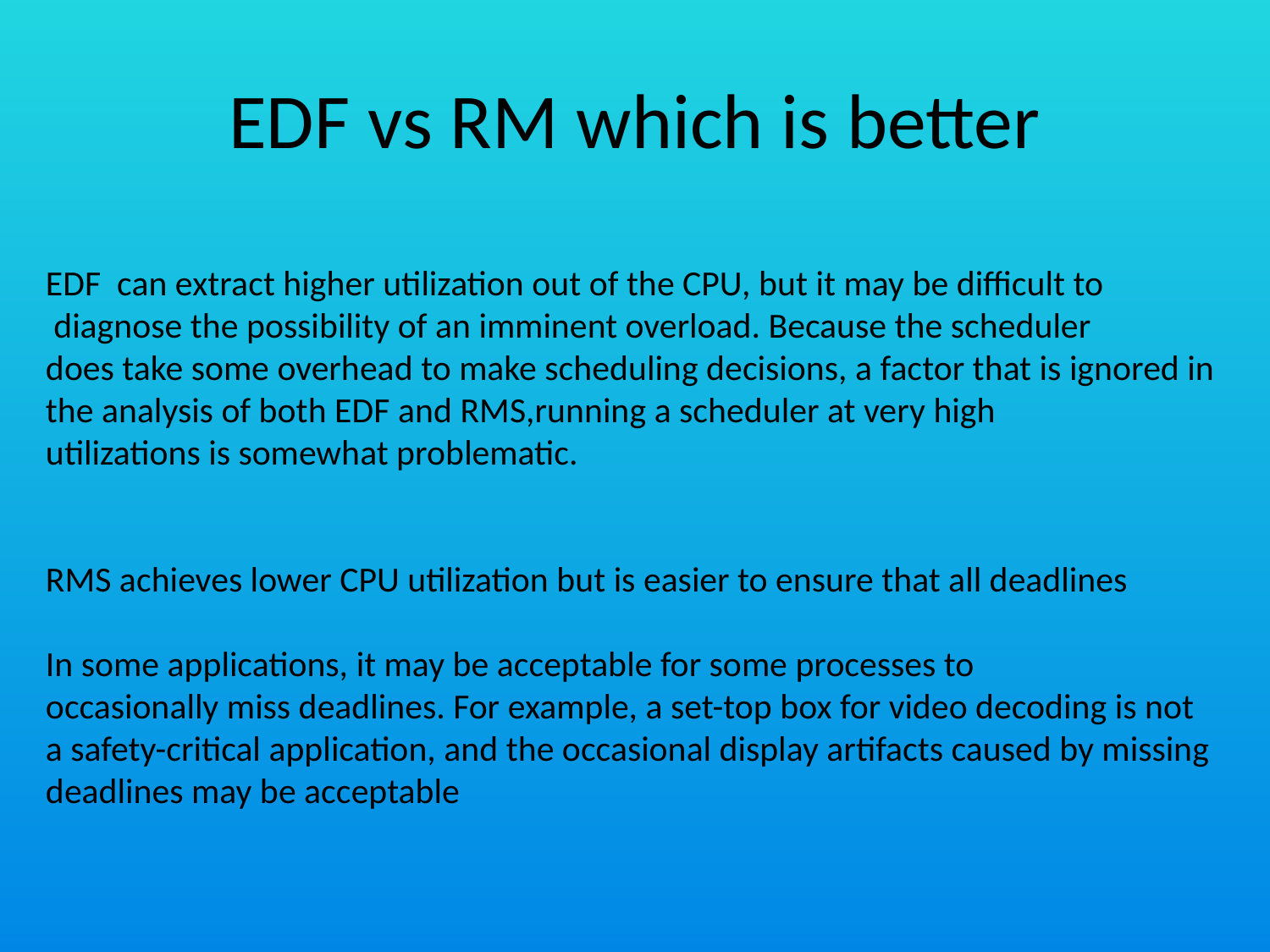

# EDF vs RM which is better
EDF  can extract higher utilization out of the CPU, but it may be difficult to
 diagnose the possibility of an imminent overload. Because the scheduler
does take some overhead to make scheduling decisions, a factor that is ignored in
the analysis of both EDF and RMS,running a scheduler at very high
utilizations is somewhat problematic.

RMS achieves lower CPU utilization but is easier to ensure that all deadlines

In some applications, it may be acceptable for some processes to
occasionally miss deadlines. For example, a set-top box for video decoding is not
a safety-critical application, and the occasional display artifacts caused by missing
deadlines may be acceptable